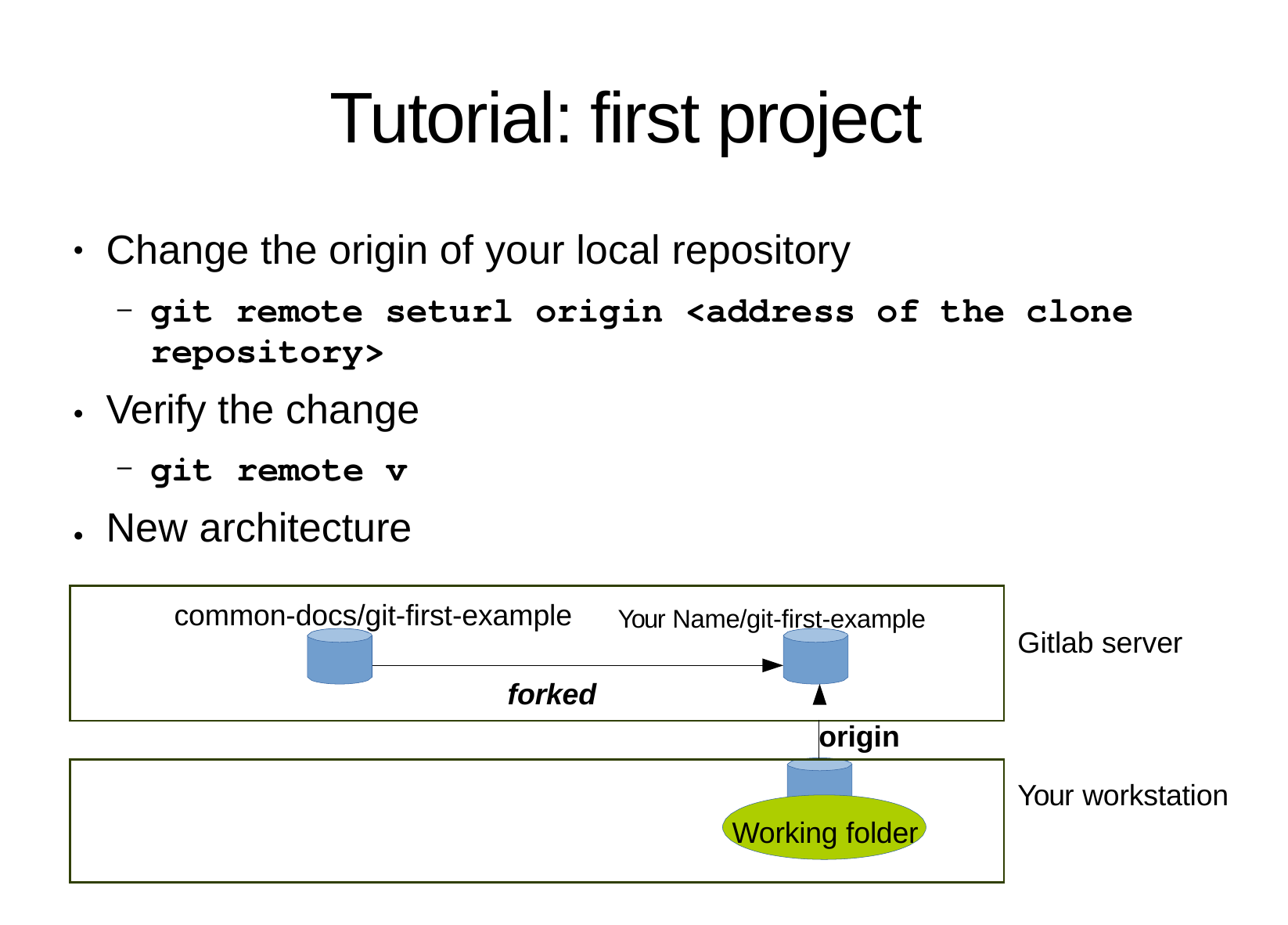

# Tutorial: first project
Change the origin of your local repository
git remote set­url origin <address of the clone  repository>
Verify the change
git remote ­v
New architecture
●
●
●
| common-docs/git-first-example Your Name/git-first-example forked |  |
| --- | --- |
|  | origin |
| Working folder |  |
Gitlab server

Your workstation
75